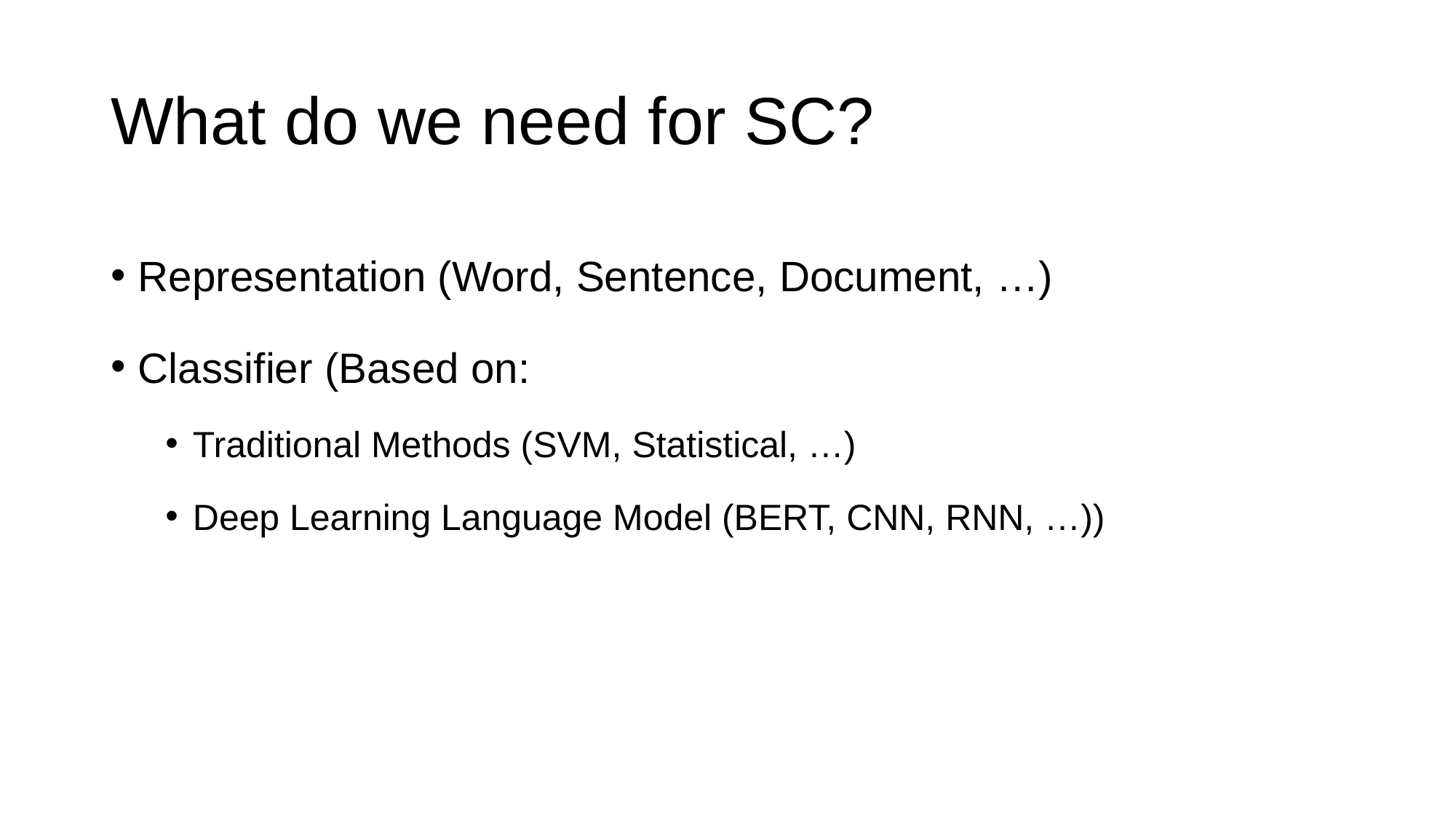

# What do we need for SC?
Representation (Word, Sentence, Document, …)
Classifier (Based on:
Traditional Methods (SVM, Statistical, …)
Deep Learning Language Model (BERT, CNN, RNN, …))